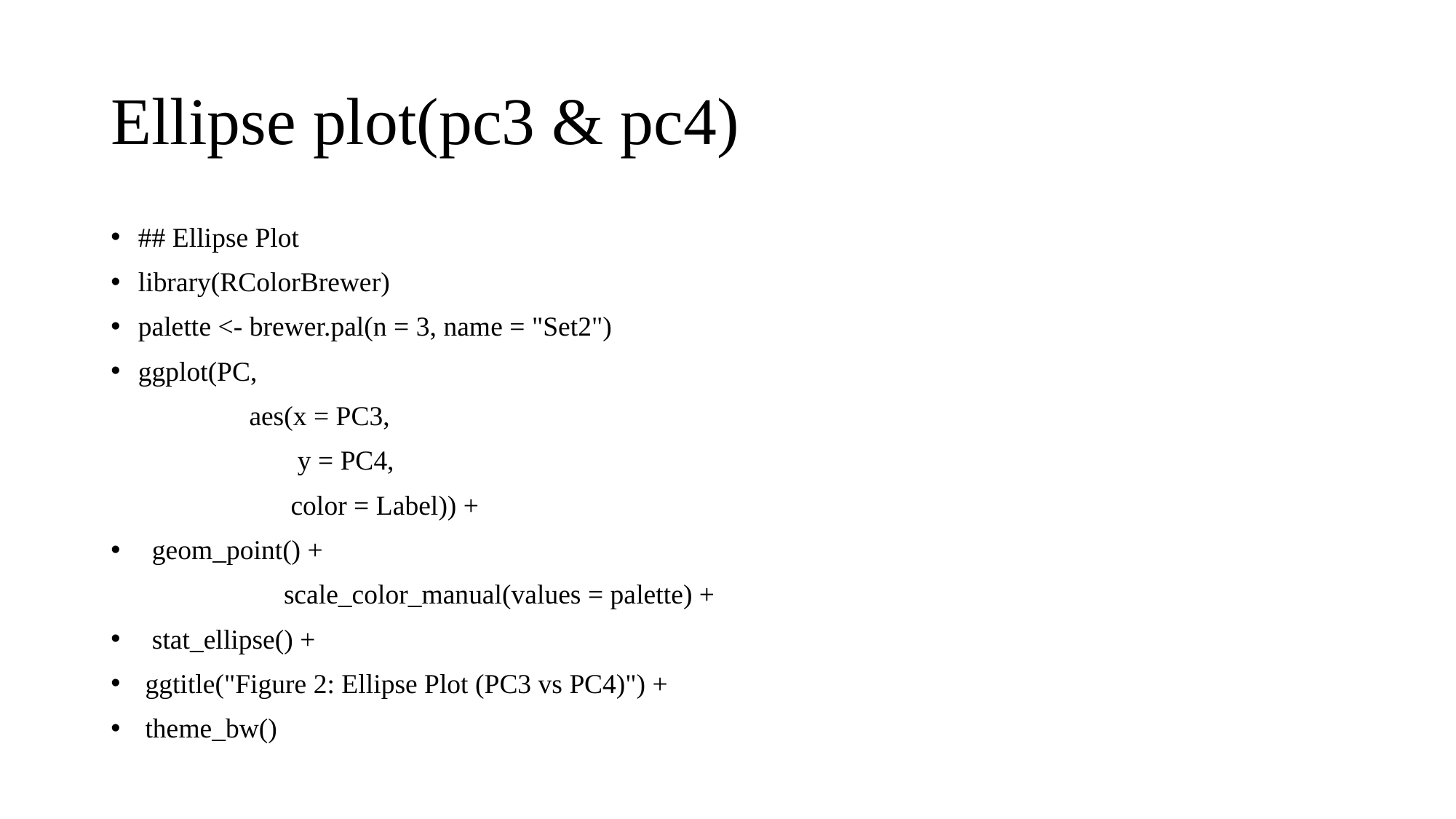

# Ellipse plot(pc3 & pc4)
## Ellipse Plot
library(RColorBrewer)
palette <- brewer.pal(n = 3, name = "Set2")
ggplot(PC,
                    aes(x = PC3,
                           y = PC4,
                          color = Label)) +
  geom_point() +
                         scale_color_manual(values = palette) +
  stat_ellipse() +
 ggtitle("Figure 2: Ellipse Plot (PC3 vs PC4)") +
 theme_bw()